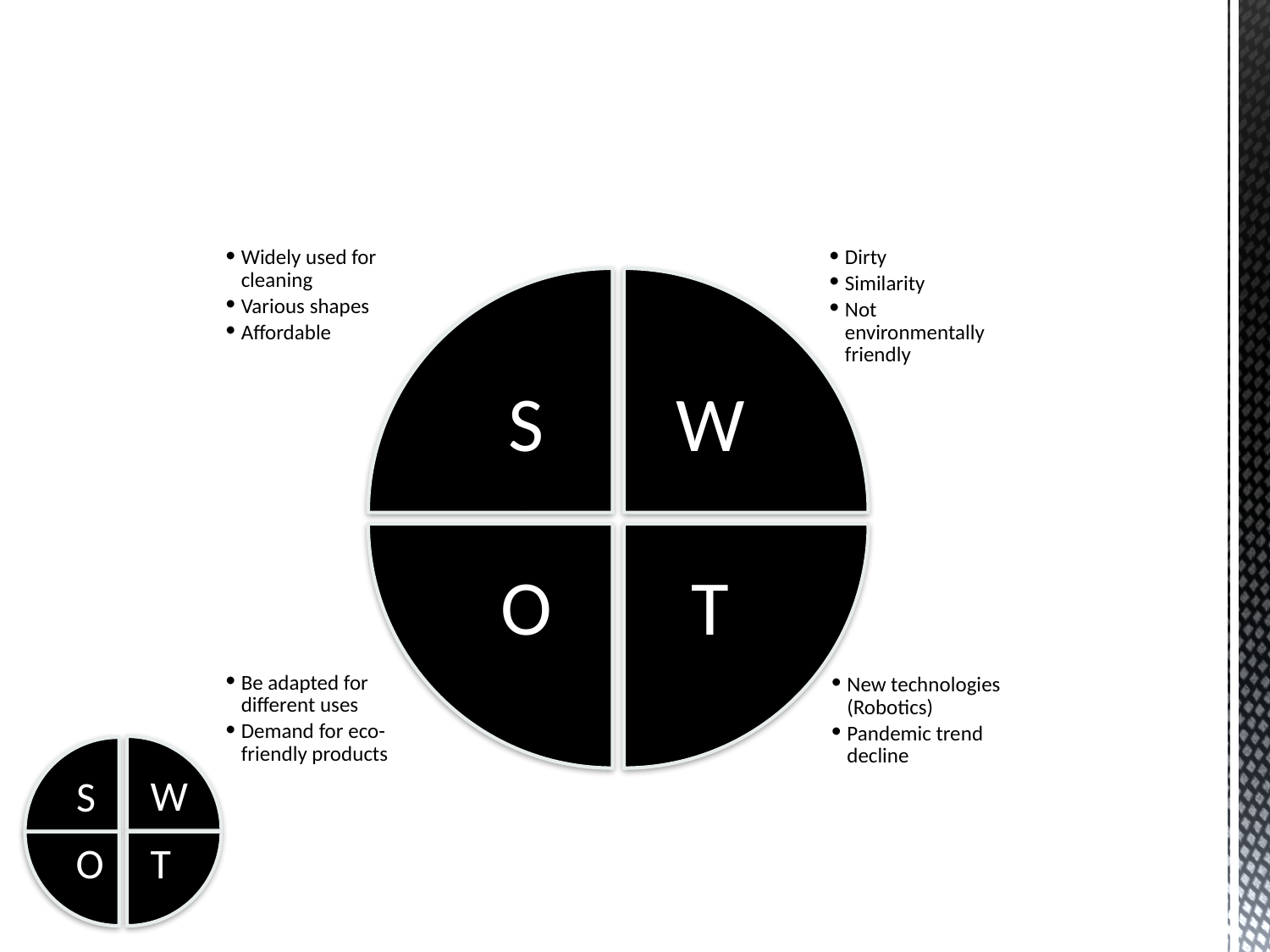

Swot analysis

Widely used for cleaning
Various shapes
Affordable
Dirty
Similarity
Not environmentally friendly

S
W

O

T

Be adapted for different uses
Demand for eco-friendly products
New technologies (Robotics)
Pandemic trend decline

W

S

O

T